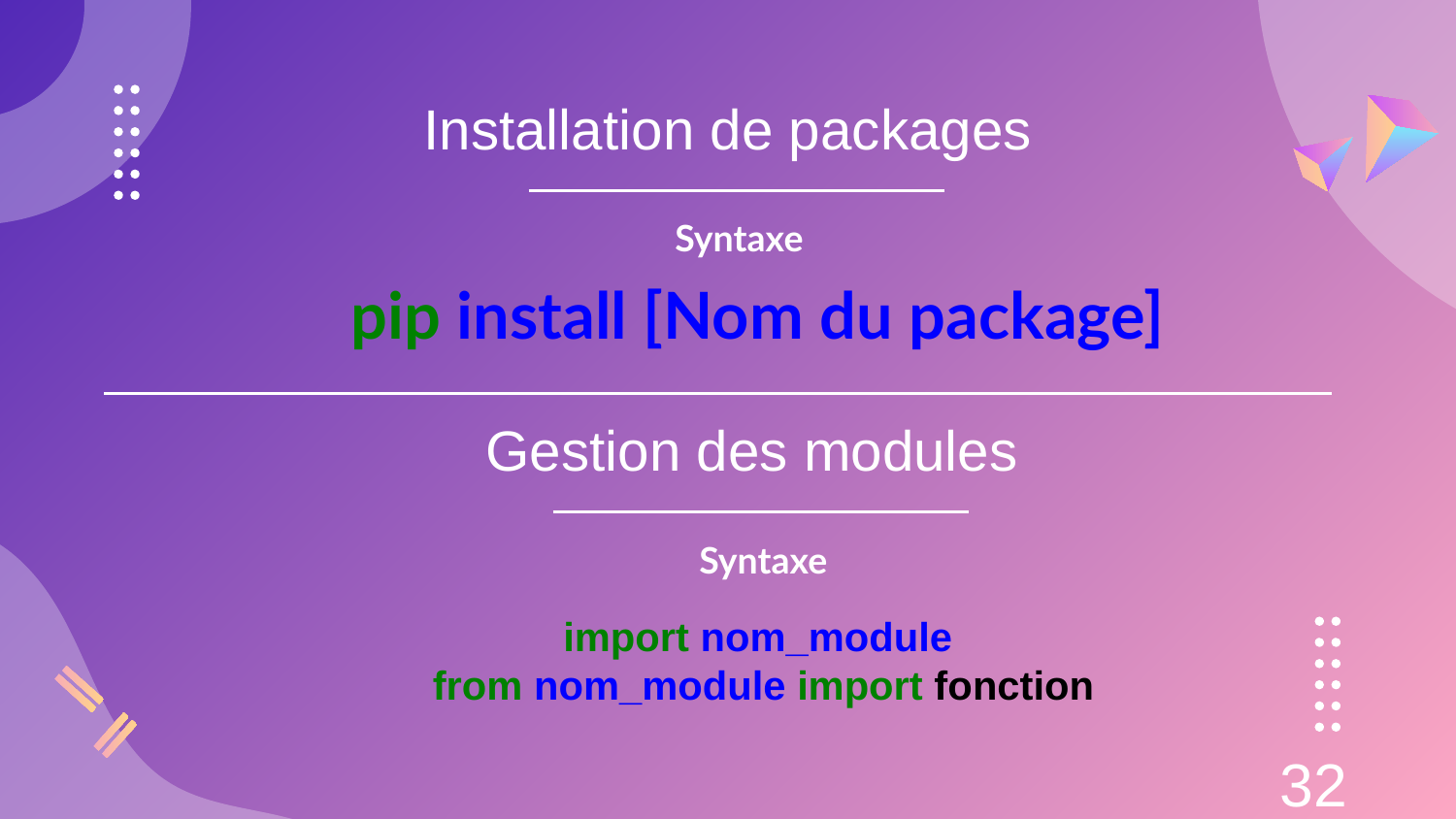

Installation de packages

Syntaxe
pip install [Nom du package]
Gestion des modules
Syntaxe

import nom_module
from nom_module import fonction

32